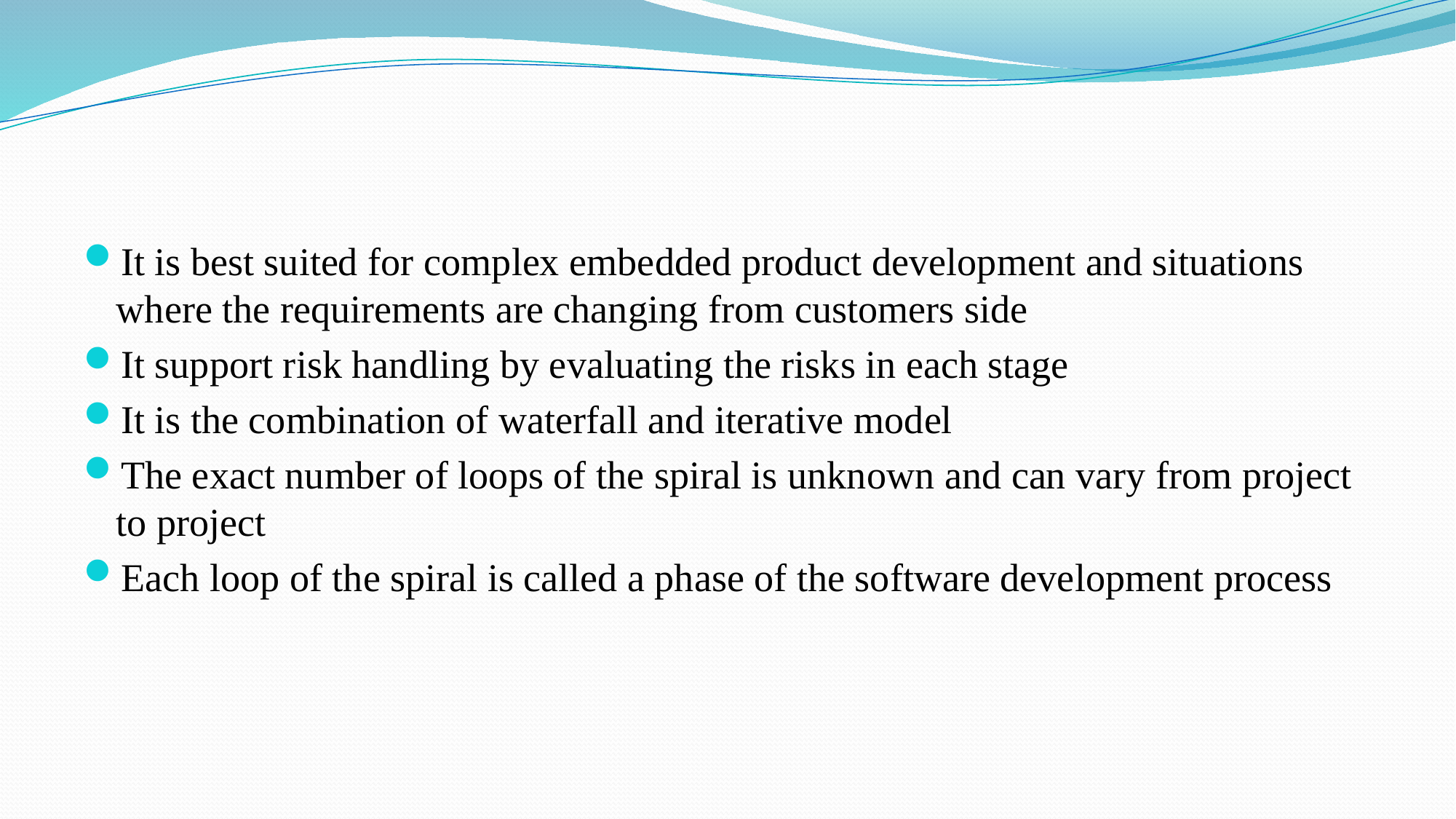

It is best suited for complex embedded product development and situations where the requirements are changing from customers side
It support risk handling by evaluating the risks in each stage
It is the combination of waterfall and iterative model
The exact number of loops of the spiral is unknown and can vary from project to project
Each loop of the spiral is called a phase of the software development process